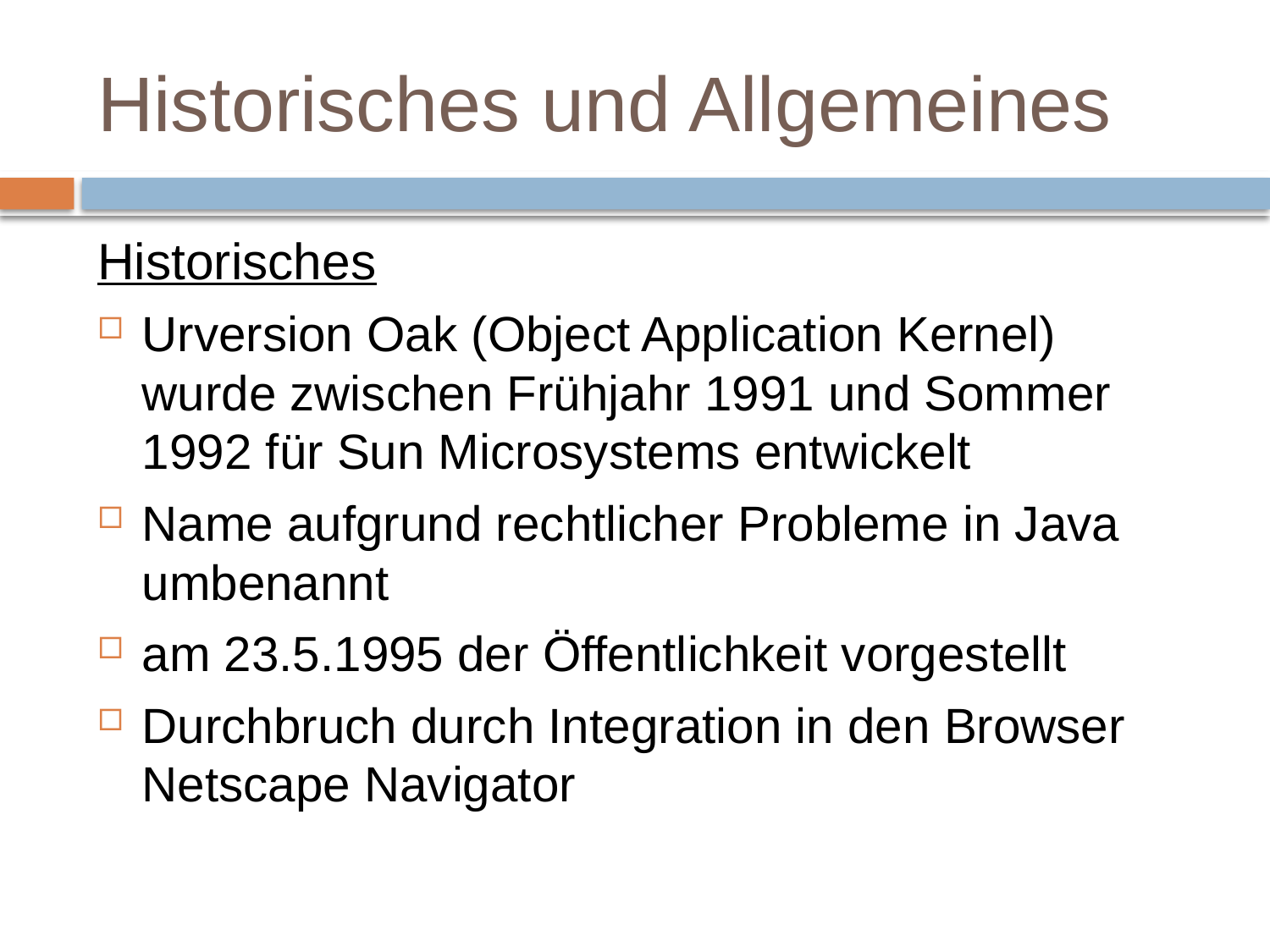

# Historisches und Allgemeines
Historisches
Urversion Oak (Object Application Kernel) wurde zwischen Frühjahr 1991 und Sommer 1992 für Sun Microsystems entwickelt
Name aufgrund rechtlicher Probleme in Java umbenannt
am 23.5.1995 der Öffentlichkeit vorgestellt
Durchbruch durch Integration in den Browser Netscape Navigator